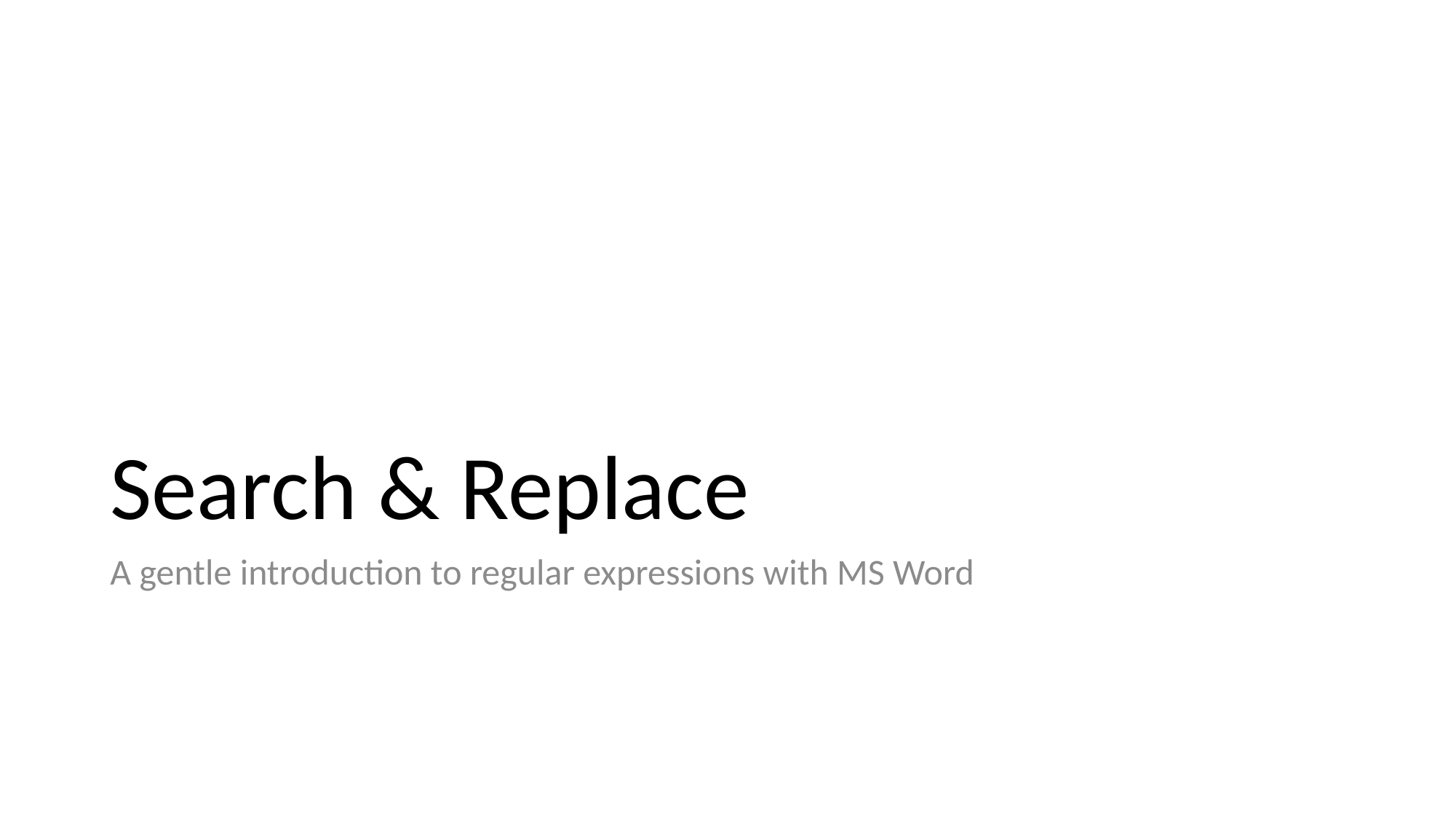

# Search & Replace
A gentle introduction to regular expressions with MS Word